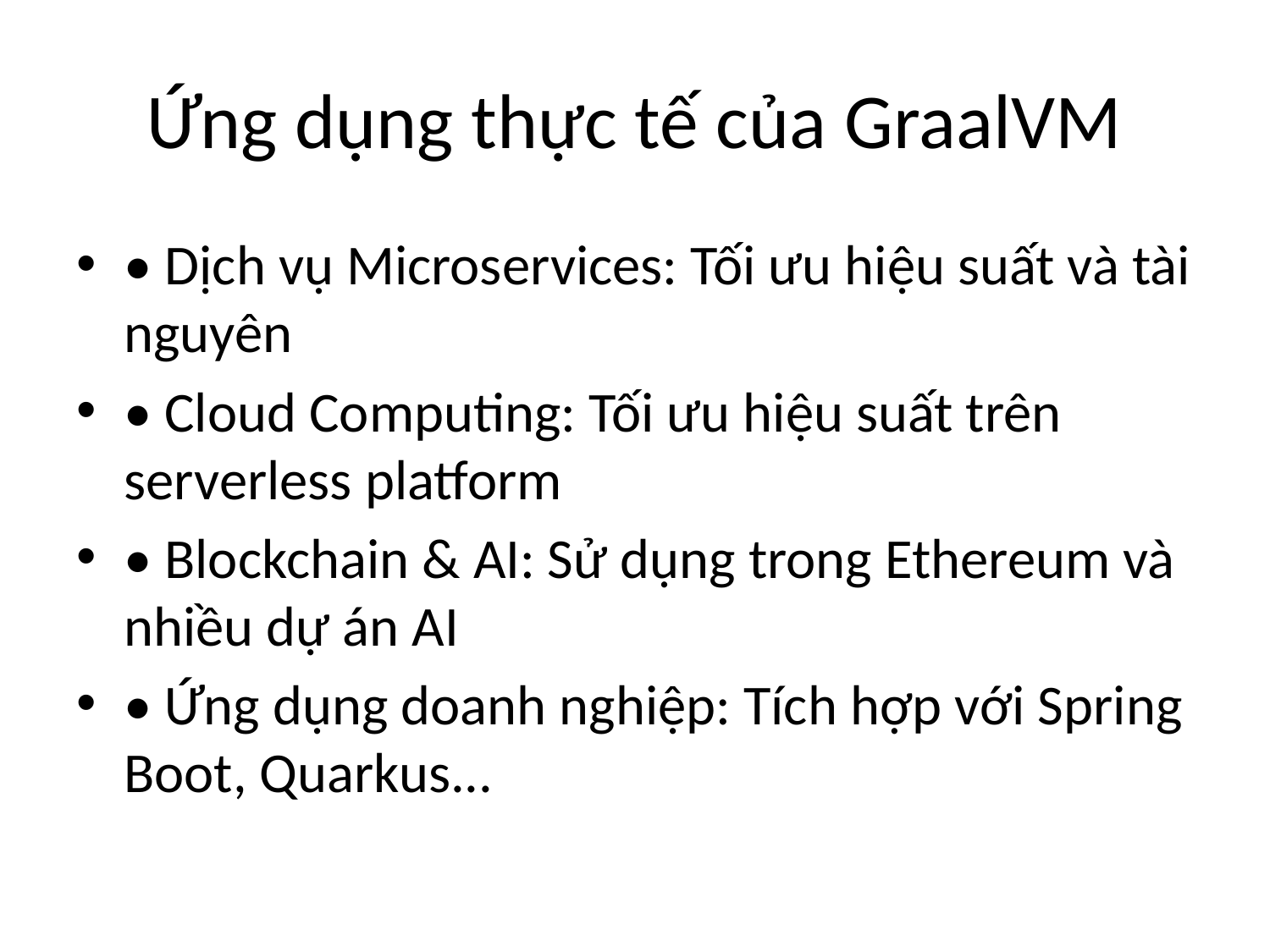

# Ứng dụng thực tế của GraalVM
• Dịch vụ Microservices: Tối ưu hiệu suất và tài nguyên
• Cloud Computing: Tối ưu hiệu suất trên serverless platform
• Blockchain & AI: Sử dụng trong Ethereum và nhiều dự án AI
• Ứng dụng doanh nghiệp: Tích hợp với Spring Boot, Quarkus...